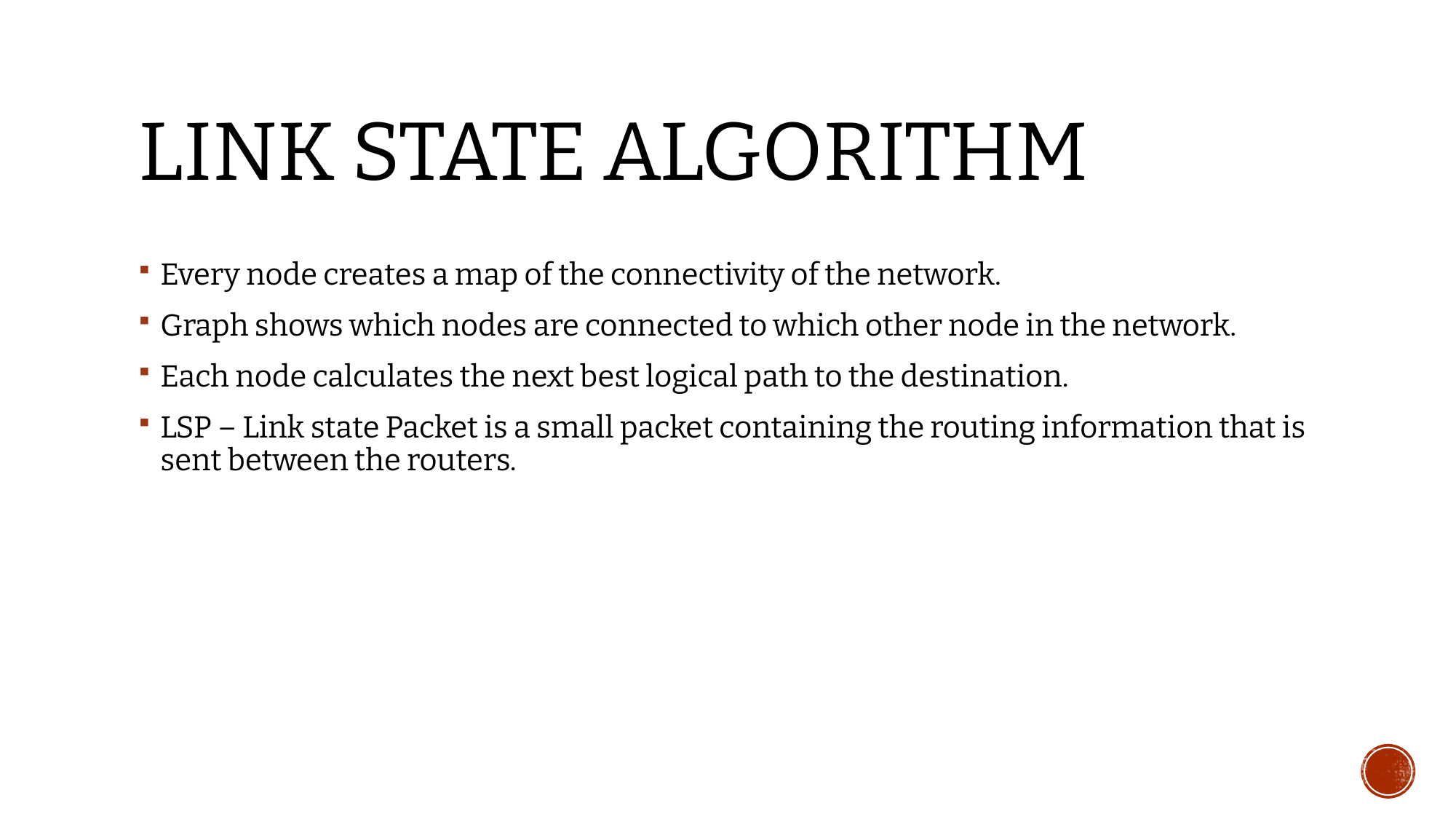

# Link state algorithm
Every node creates a map of the connectivity of the network.
Graph shows which nodes are connected to which other node in the network.
Each node calculates the next best logical path to the destination.
LSP – Link state Packet is a small packet containing the routing information that is sent between the routers.